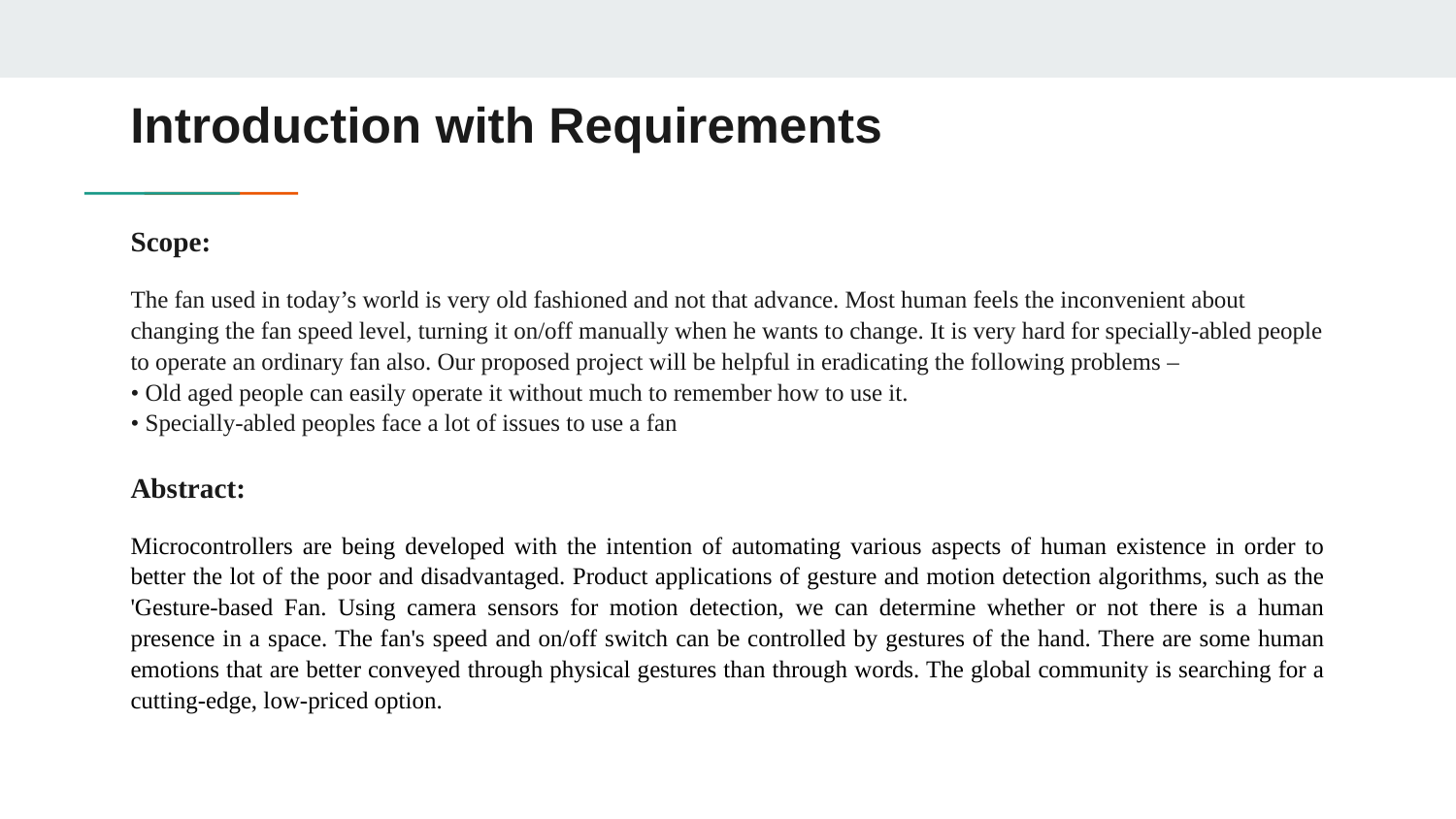

# Introduction with Requirements
Scope:
The fan used in today’s world is very old fashioned and not that advance. Most human feels the inconvenient about changing the fan speed level, turning it on/off manually when he wants to change. It is very hard for specially-abled people to operate an ordinary fan also. Our proposed project will be helpful in eradicating the following problems –
• Old aged people can easily operate it without much to remember how to use it.
• Specially-abled peoples face a lot of issues to use a fan

Abstract:
Microcontrollers are being developed with the intention of automating various aspects of human existence in order to better the lot of the poor and disadvantaged. Product applications of gesture and motion detection algorithms, such as the 'Gesture-based Fan. Using camera sensors for motion detection, we can determine whether or not there is a human presence in a space. The fan's speed and on/off switch can be controlled by gestures of the hand. There are some human emotions that are better conveyed through physical gestures than through words. The global community is searching for a cutting-edge, low-priced option.